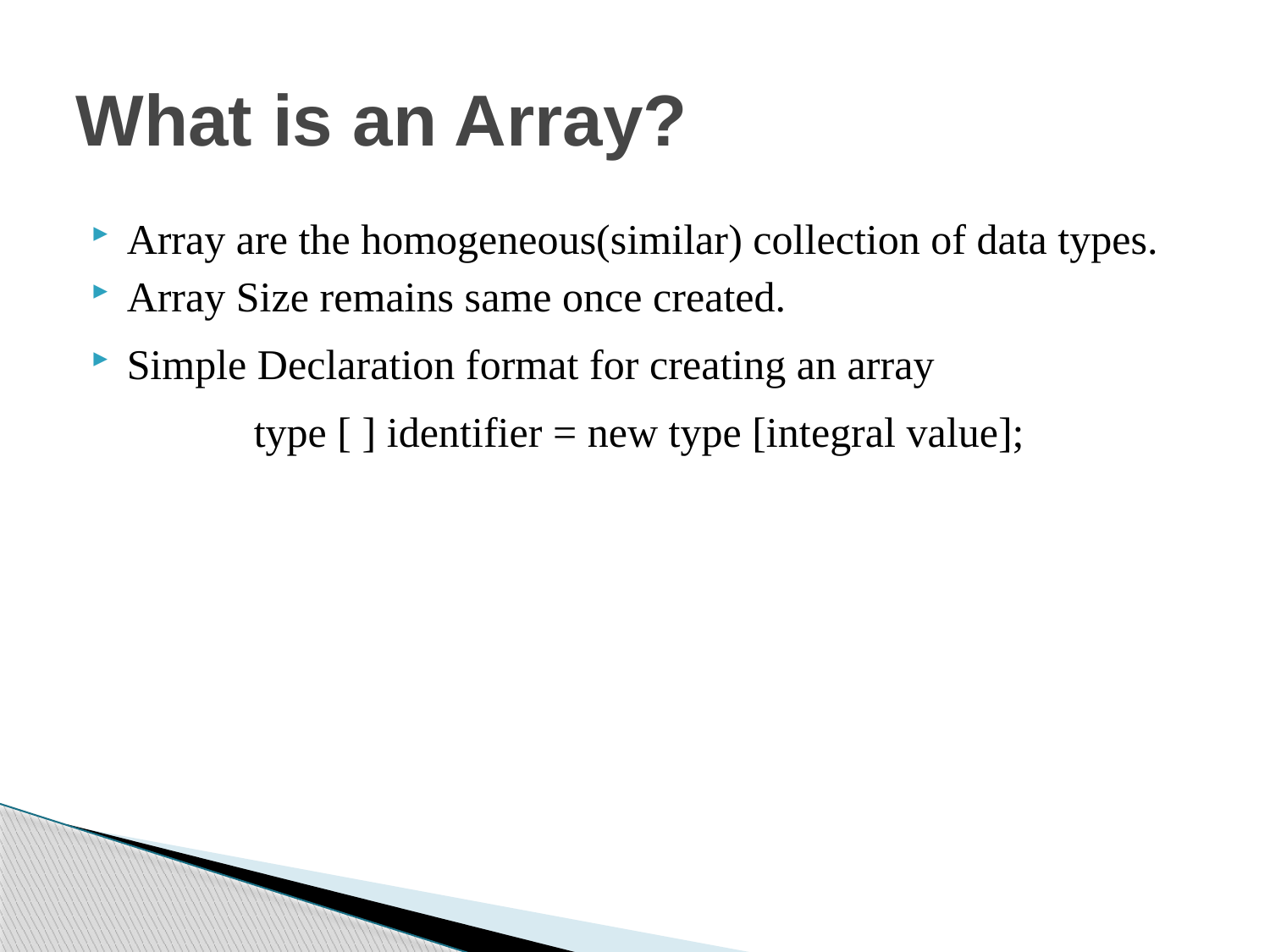

# What is an Array?
Array are the homogeneous(similar) collection of data types.
Array Size remains same once created.
Simple Declaration format for creating an array
		type [ ] identifier = new type [integral value];